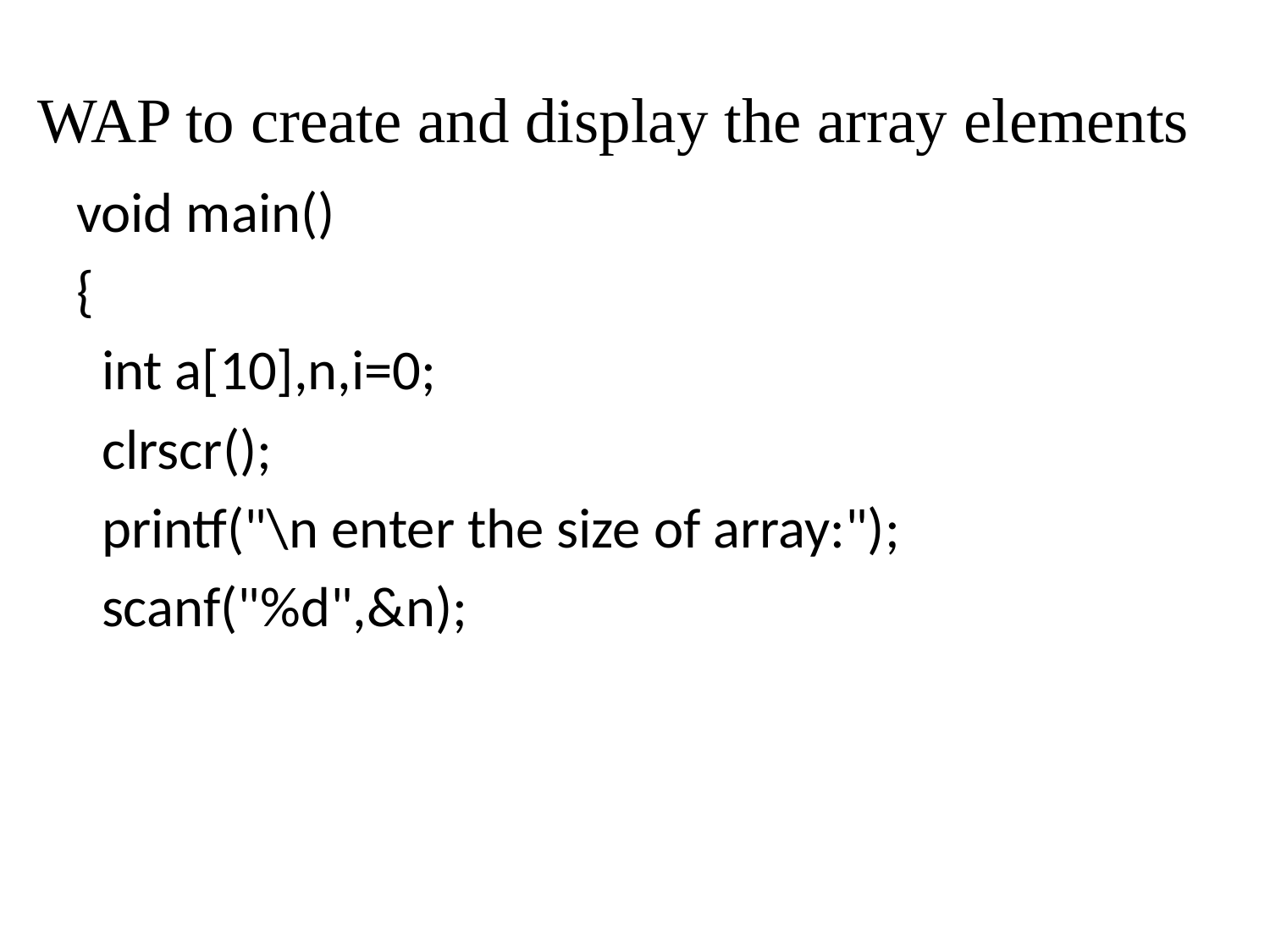

# WAP to create and display the array elements
void main()
{
  int a[10],n,i=0;
  clrscr();
  printf("\n enter the size of array:");
  scanf("%d",&n);